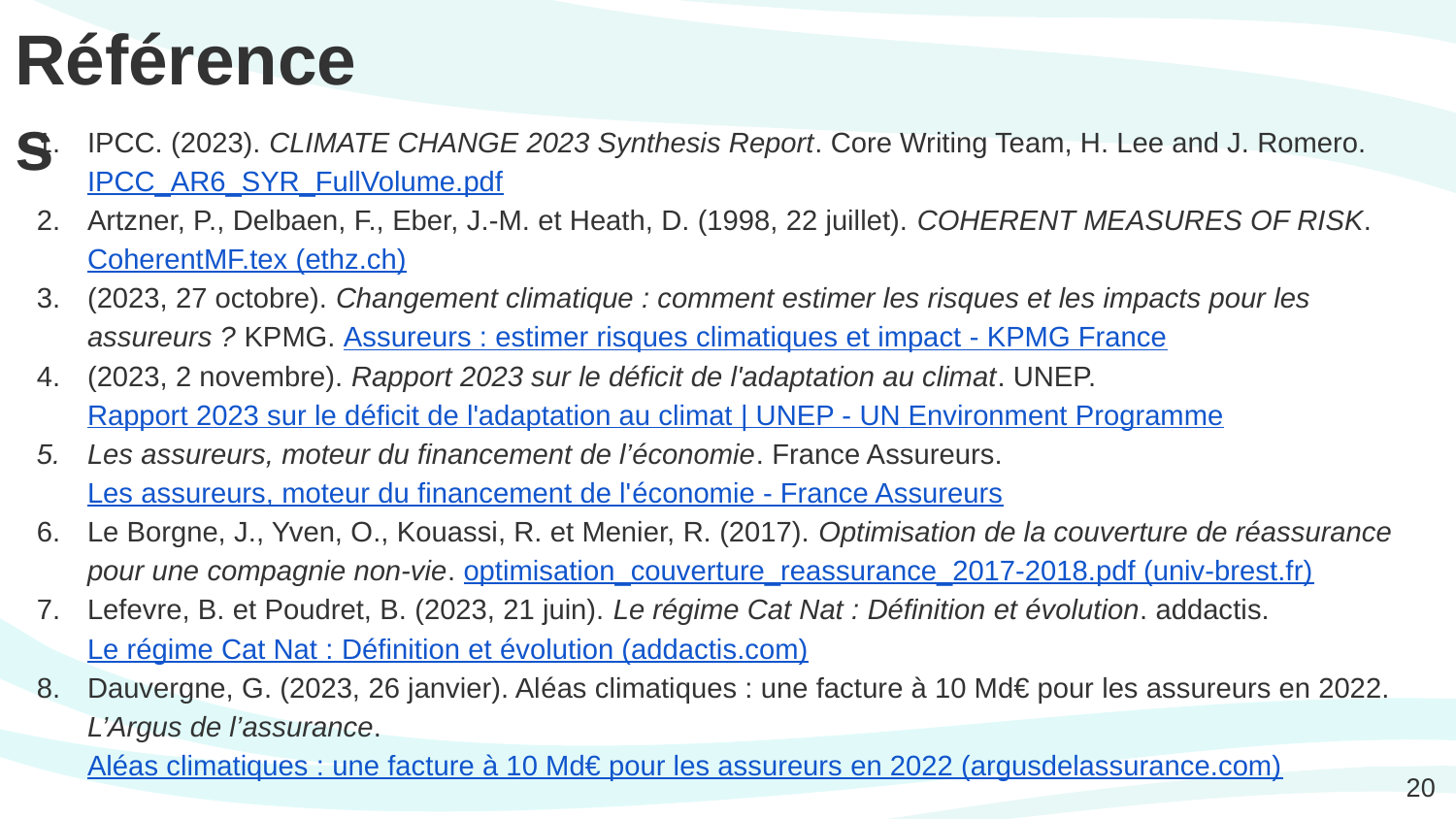

# Références
IPCC. (2023). CLIMATE CHANGE 2023 Synthesis Report. Core Writing Team, H. Lee and J. Romero. IPCC_AR6_SYR_FullVolume.pdf
Artzner, P., Delbaen, F., Eber, J.-M. et Heath, D. (1998, 22 juillet). COHERENT MEASURES OF RISK. CoherentMF.tex (ethz.ch)
(2023, 27 octobre). Changement climatique : comment estimer les risques et les impacts pour les assureurs ? KPMG. Assureurs : estimer risques climatiques et impact - KPMG France
(2023, 2 novembre). Rapport 2023 sur le déficit de l'adaptation au climat. UNEP. Rapport 2023 sur le déficit de l'adaptation au climat | UNEP - UN Environment Programme
Les assureurs, moteur du financement de l’économie. France Assureurs. Les assureurs, moteur du financement de l'économie - France Assureurs
Le Borgne, J., Yven, O., Kouassi, R. et Menier, R. (2017). Optimisation de la couverture de réassurance pour une compagnie non-vie. optimisation_couverture_reassurance_2017-2018.pdf (univ-brest.fr)
Lefevre, B. et Poudret, B. (2023, 21 juin). Le régime Cat Nat : Définition et évolution. addactis. Le régime Cat Nat : Définition et évolution (addactis.com)
Dauvergne, G. (2023, 26 janvier). Aléas climatiques : une facture à 10 Md€ pour les assureurs en 2022. L’Argus de l’assurance. Aléas climatiques : une facture à 10 Md€ pour les assureurs en 2022 (argusdelassurance.com)

20